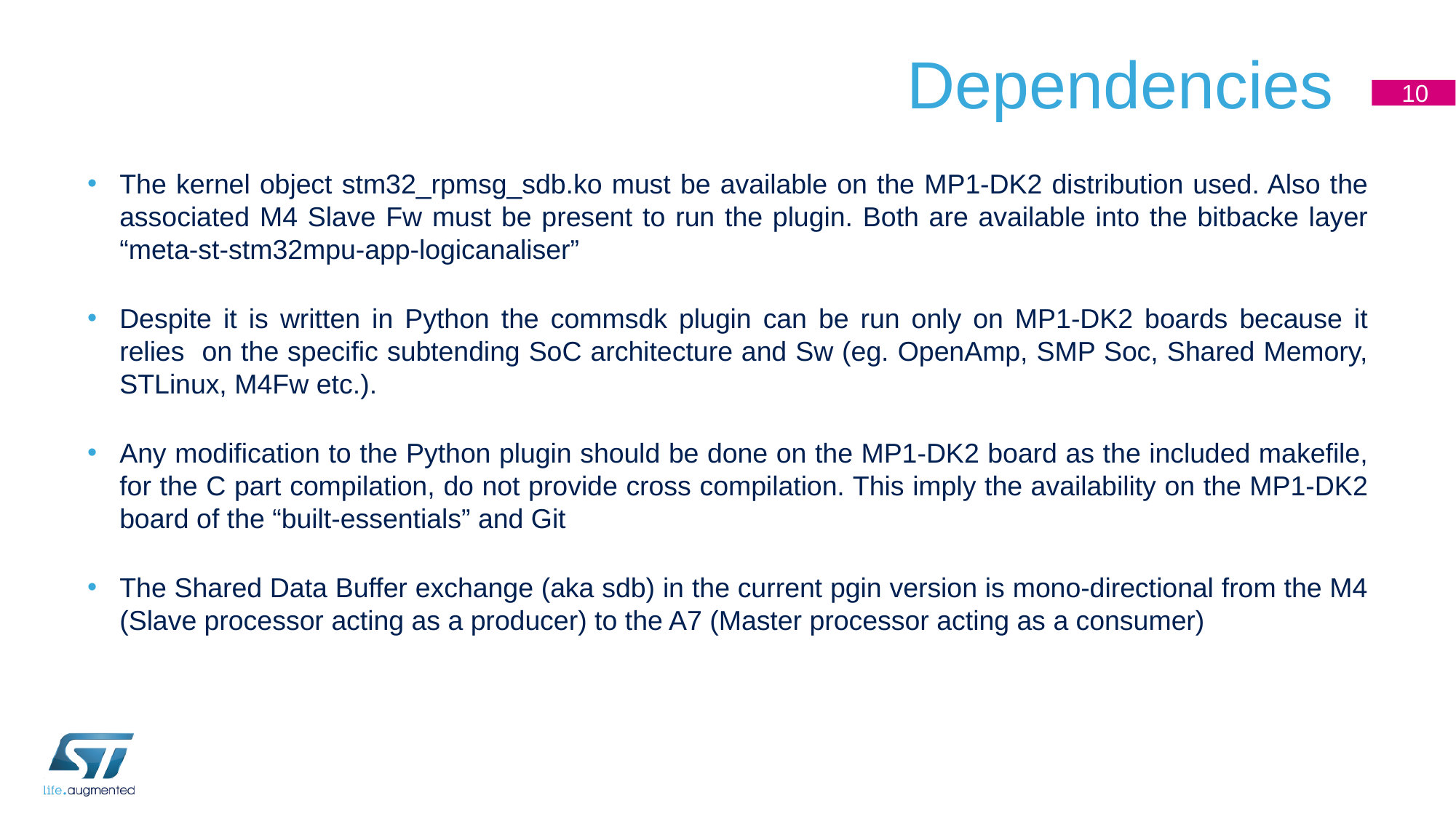

# Dependencies
10
The kernel object stm32_rpmsg_sdb.ko must be available on the MP1-DK2 distribution used. Also the associated M4 Slave Fw must be present to run the plugin. Both are available into the bitbacke layer “meta-st-stm32mpu-app-logicanaliser”
Despite it is written in Python the commsdk plugin can be run only on MP1-DK2 boards because it relies  on the specific subtending SoC architecture and Sw (eg. OpenAmp, SMP Soc, Shared Memory, STLinux, M4Fw etc.).
Any modification to the Python plugin should be done on the MP1-DK2 board as the included makefile, for the C part compilation, do not provide cross compilation. This imply the availability on the MP1-DK2 board of the “built-essentials” and Git
The Shared Data Buffer exchange (aka sdb) in the current pgin version is mono-directional from the M4 (Slave processor acting as a producer) to the A7 (Master processor acting as a consumer)